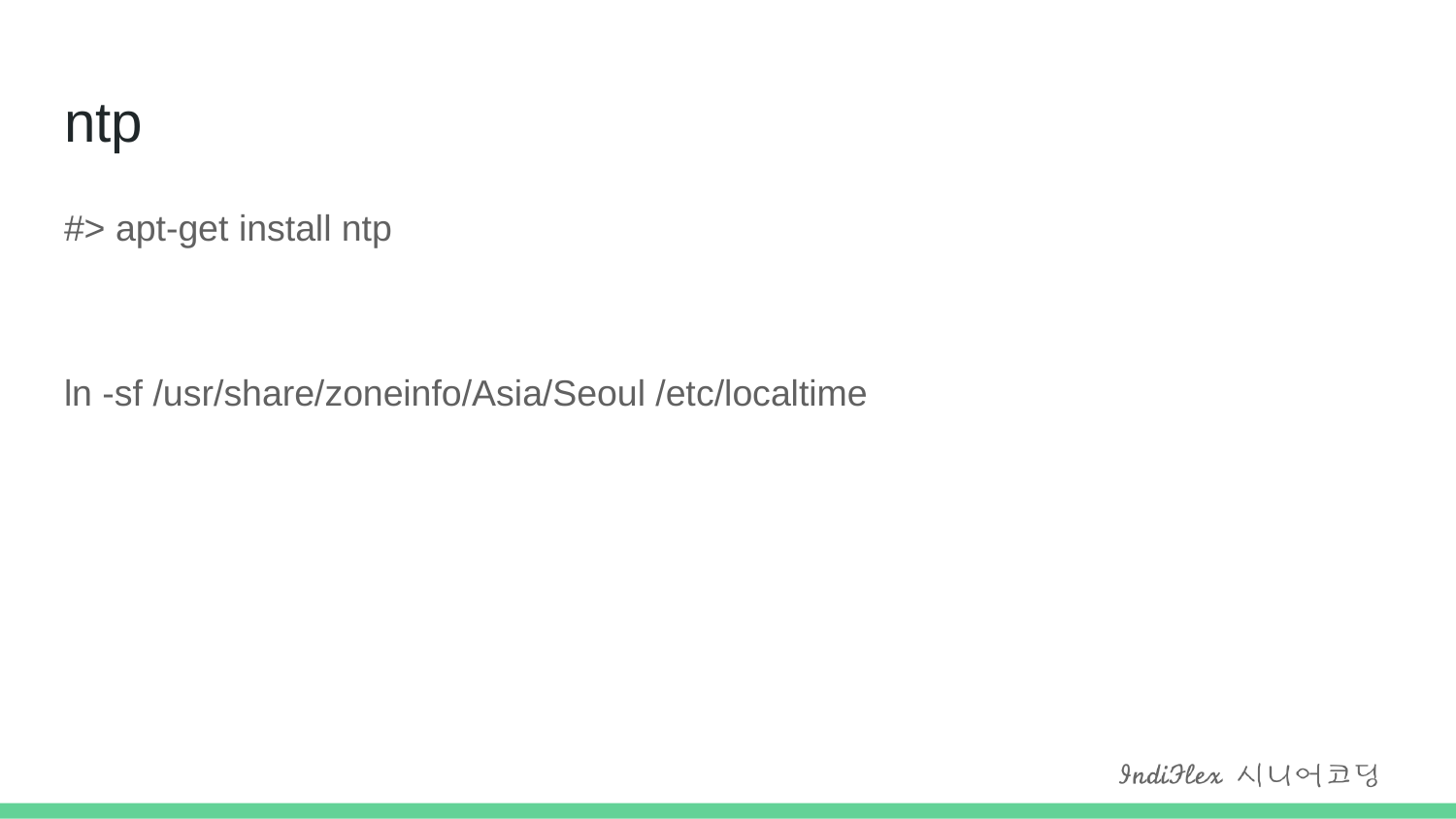

# ntp
#> apt-get install ntp

ln -sf /usr/share/zoneinfo/Asia/Seoul /etc/localtime